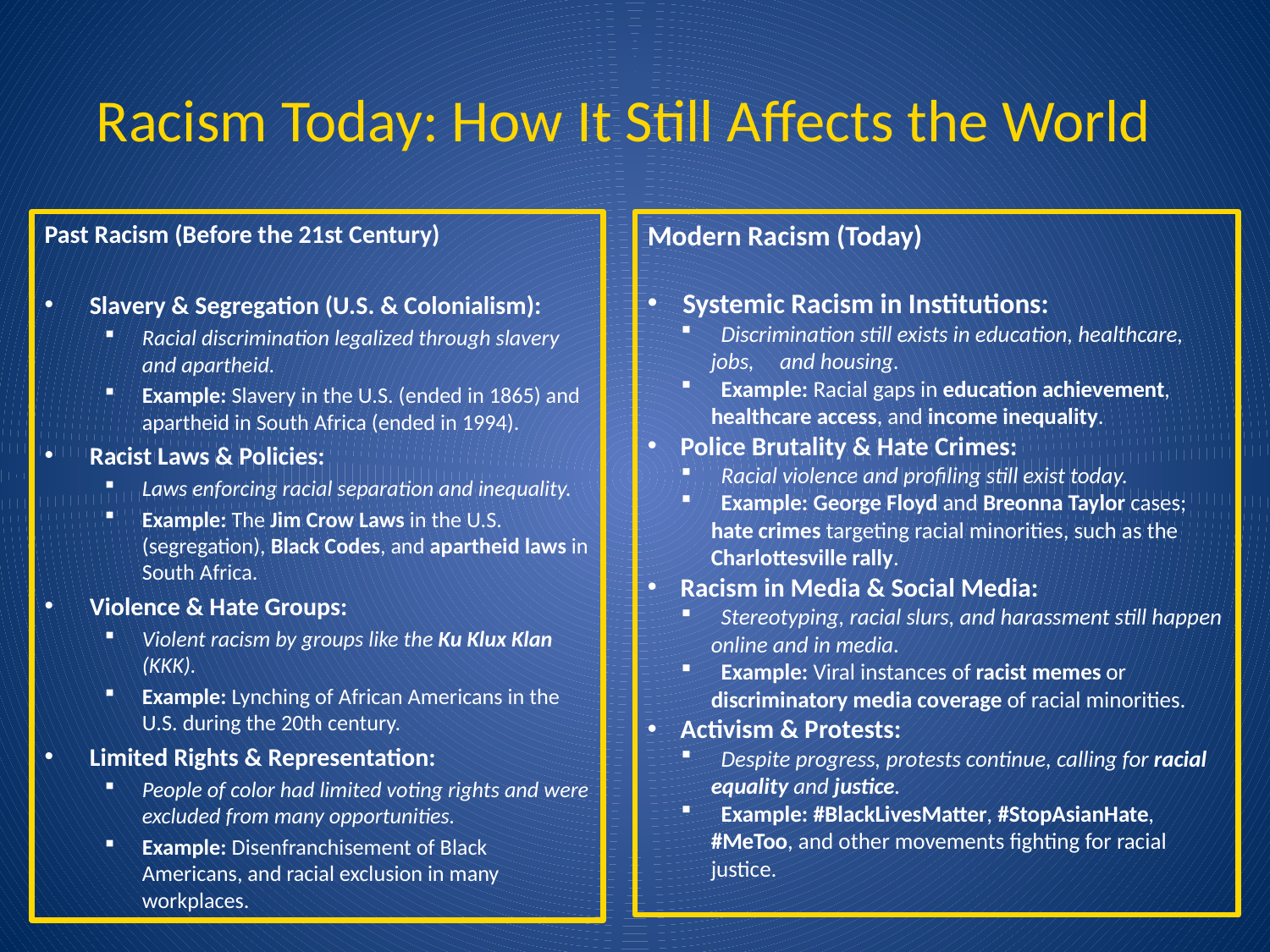

# Racism Today: How It Still Affects the World
Past Racism (Before the 21st Century)

Slavery & Segregation (U.S. & Colonialism):
Racial discrimination legalized through slavery and apartheid.
Example: Slavery in the U.S. (ended in 1865) and apartheid in South Africa (ended in 1994).
Racist Laws & Policies:
Laws enforcing racial separation and inequality.
Example: The Jim Crow Laws in the U.S. (segregation), Black Codes, and apartheid laws in South Africa.
Violence & Hate Groups:
Violent racism by groups like the Ku Klux Klan (KKK).
Example: Lynching of African Americans in the U.S. during the 20th century.
Limited Rights & Representation:
People of color had limited voting rights and were excluded from many opportunities.
Example: Disenfranchisement of Black Americans, and racial exclusion in many workplaces.

Modern Racism (Today)

    Systemic Racism in Institutions:
  Discrimination still exists in education, healthcare, jobs,     and housing.
  Example: Racial gaps in education achievement, healthcare access, and income inequality.
    Police Brutality & Hate Crimes:
  Racial violence and profiling still exist today.
  Example: George Floyd and Breonna Taylor cases; hate crimes targeting racial minorities, such as the Charlottesville rally.
    Racism in Media & Social Media:
  Stereotyping, racial slurs, and harassment still happen online and in media.
  Example: Viral instances of racist memes or discriminatory media coverage of racial minorities.
    Activism & Protests:
  Despite progress, protests continue, calling for racial equality and justice.
  Example: #BlackLivesMatter, #StopAsianHate, #MeToo, and other movements fighting for racial justice.